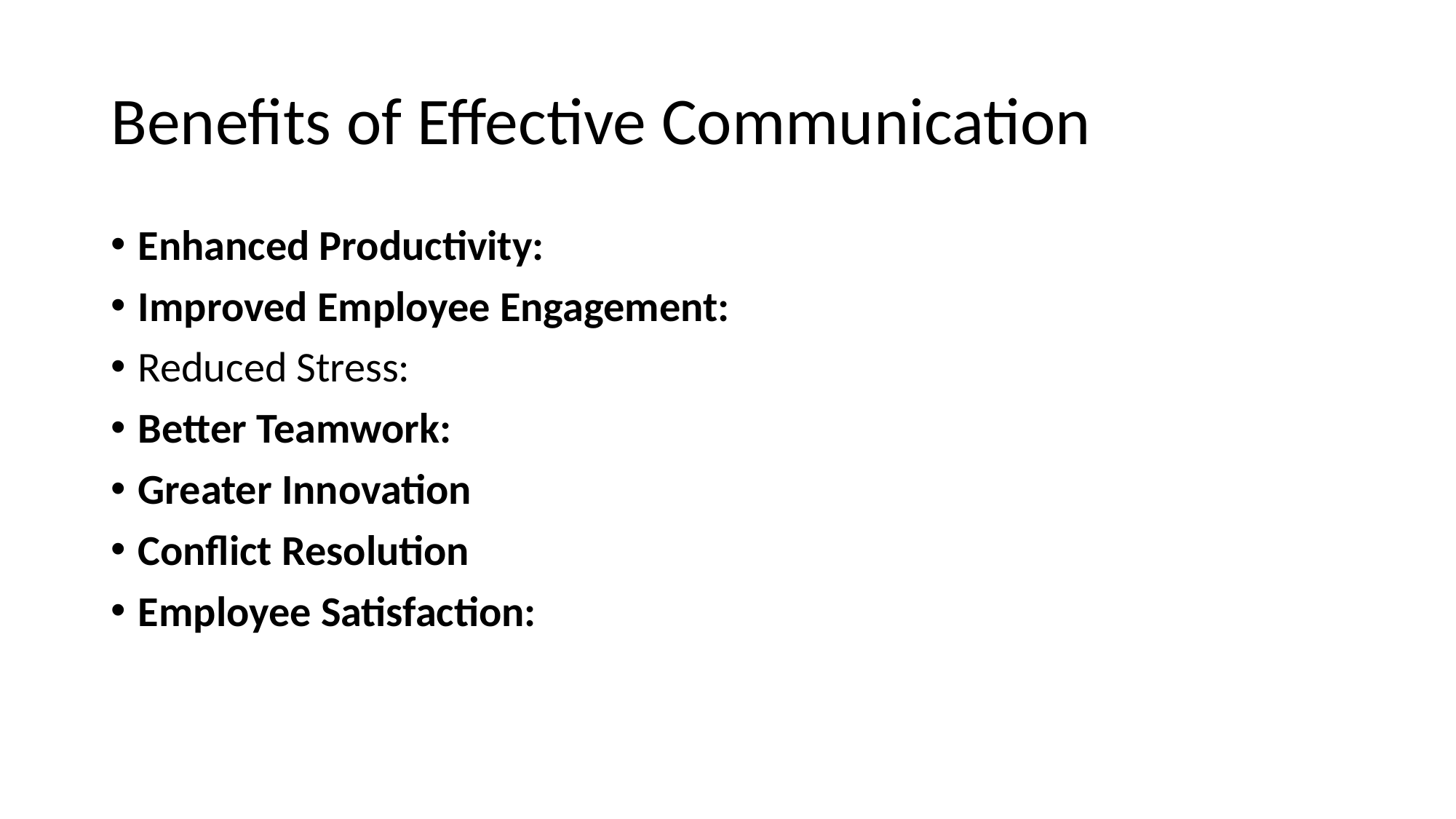

# Benefits of Effective Communication
Enhanced Productivity:
Improved Employee Engagement:
Reduced Stress:
Better Teamwork:
Greater Innovation
Conflict Resolution
Employee Satisfaction: